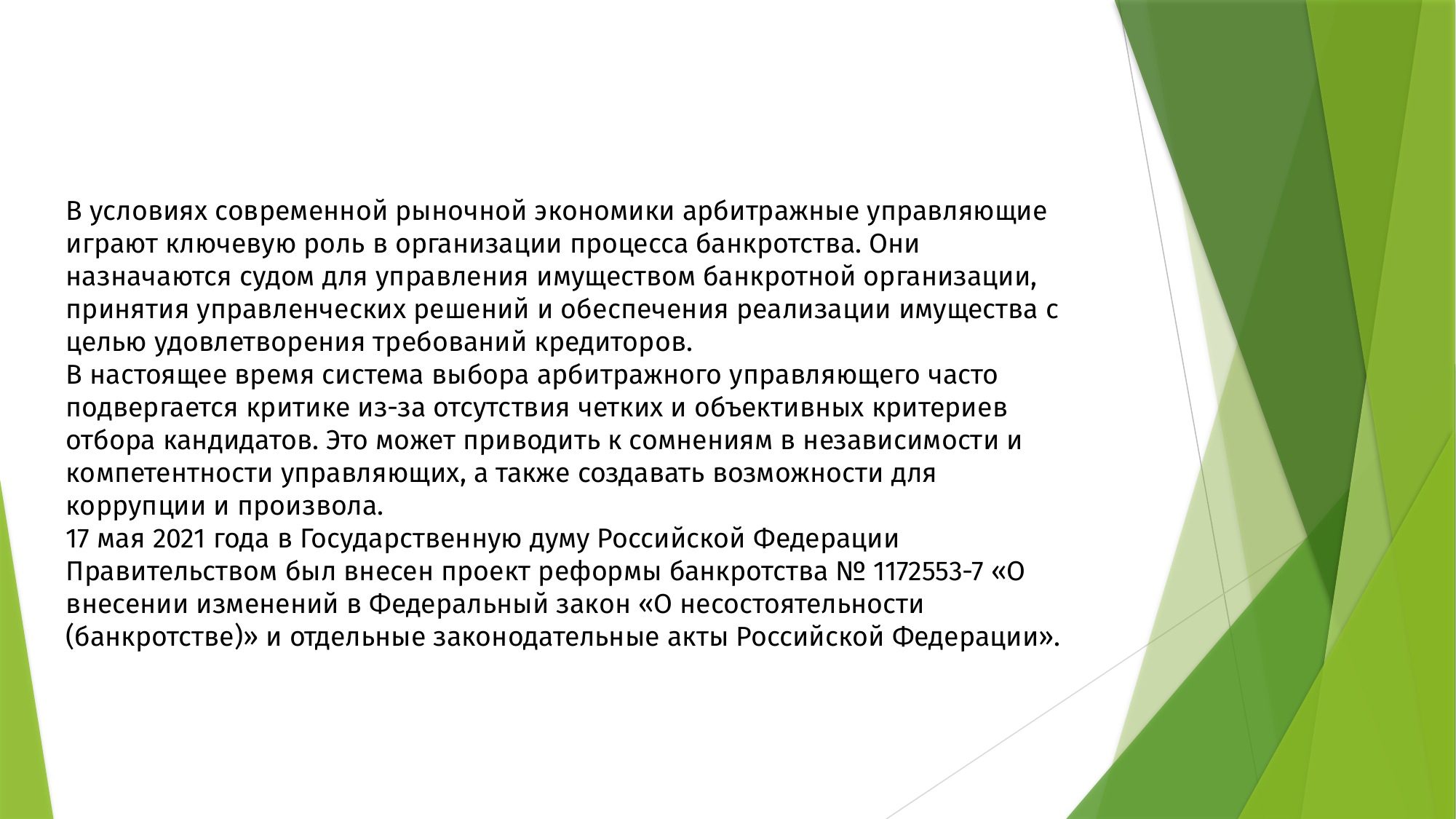

#
В условиях современной рыночной экономики арбитражные управляющие играют ключевую роль в организации процесса банкротства. Они назначаются судом для управления имуществом банкротной организации, принятия управленческих решений и обеспечения реализации имущества с целью удовлетворения требований кредиторов.
В настоящее время система выбора арбитражного управляющего часто подвергается критике из-за отсутствия четких и объективных критериев отбора кандидатов. Это может приводить к сомнениям в независимости и компетентности управляющих, а также создавать возможности для коррупции и произвола.
17 мая 2021 года в Государственную думу Российской Федерации Правительством был внесен проект реформы банкротства № 1172553-7 «О внесении изменений в Федеральный закон «О несостоятельности (банкротстве)» и отдельные законодательные акты Российской Федерации».